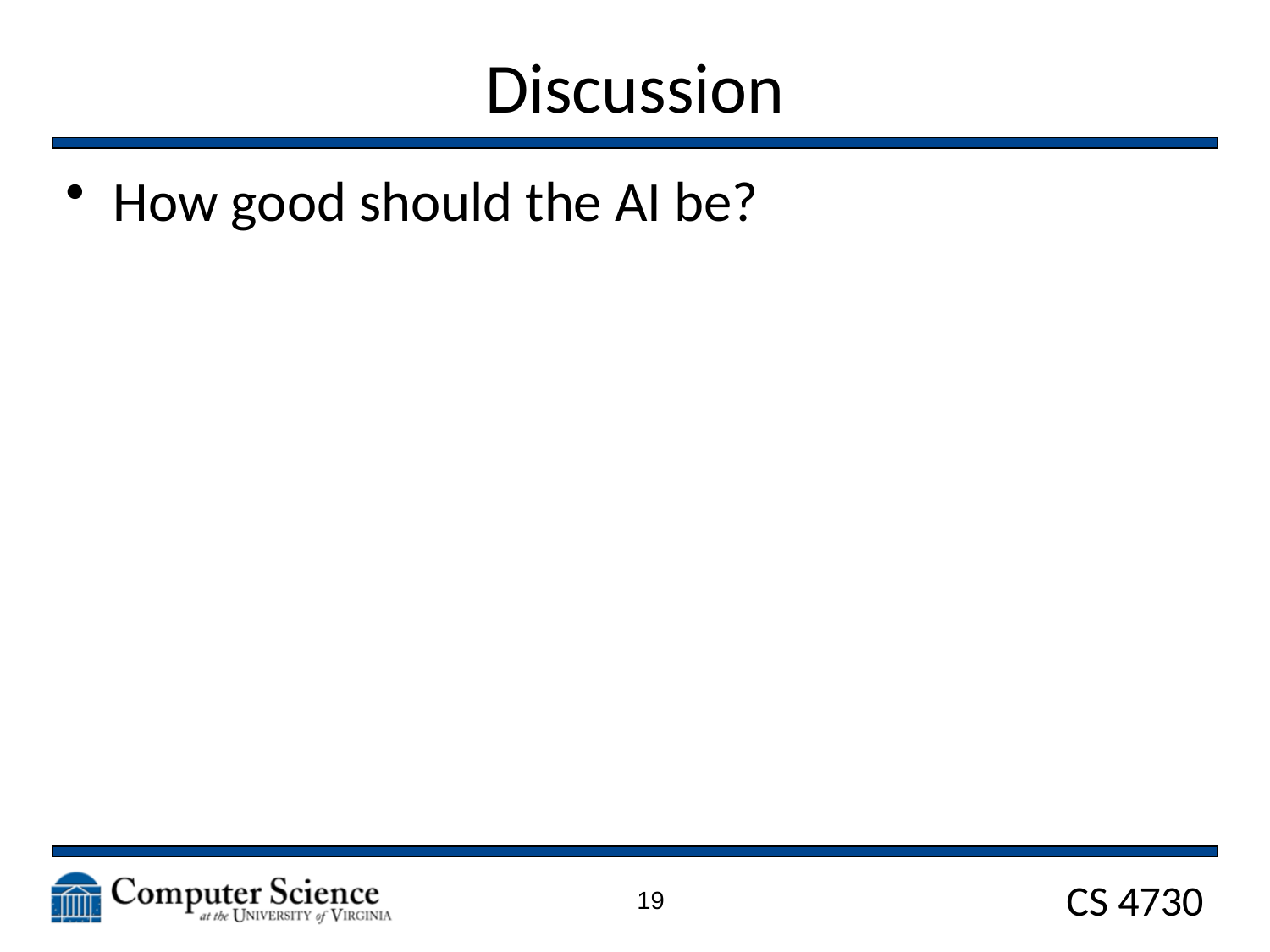

# Discussion
How good should the AI be?
19